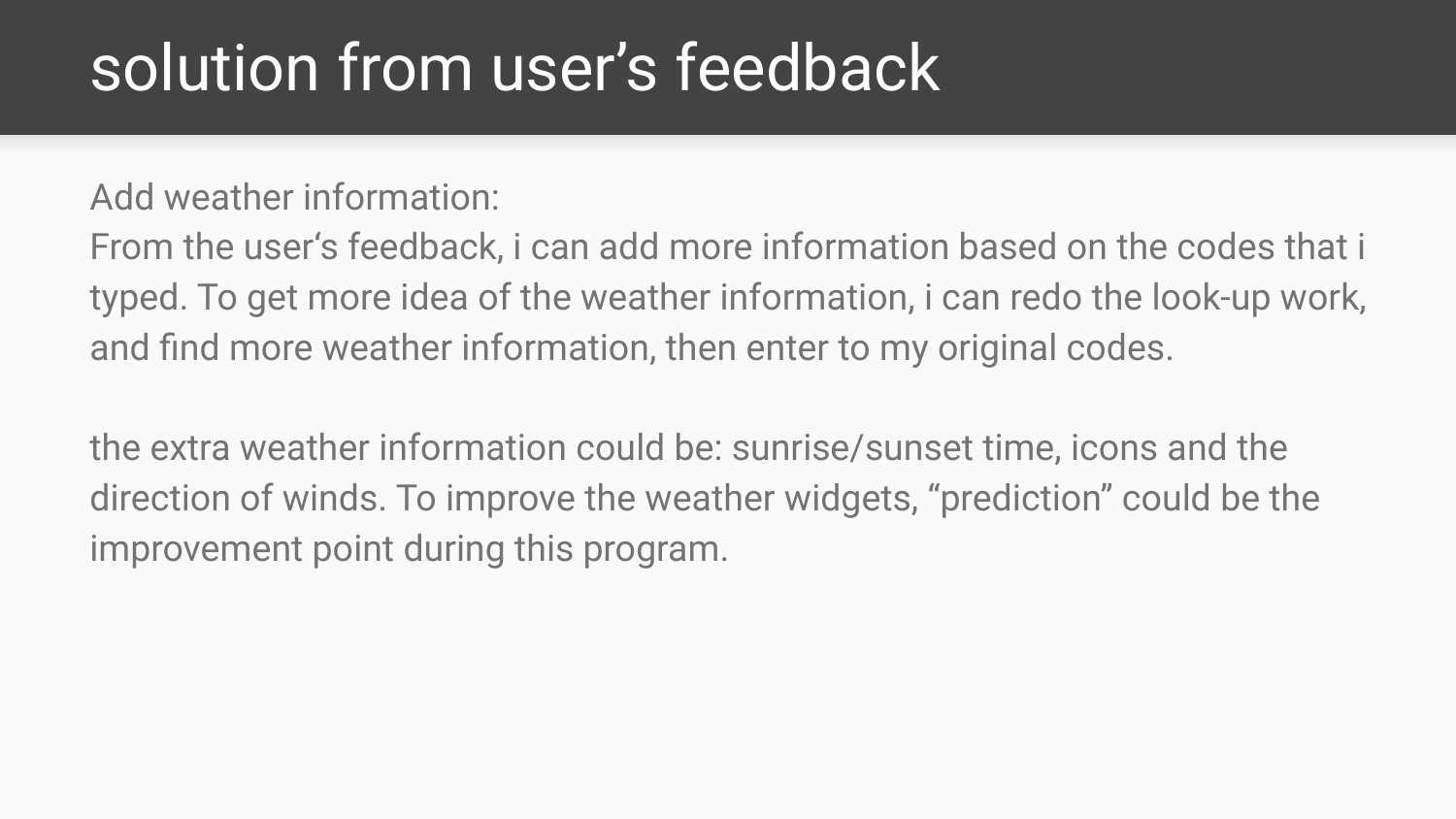

# solution from user’s feedback
Add weather information:
From the user‘s feedback, i can add more information based on the codes that i typed. To get more idea of the weather information, i can redo the look-up work, and find more weather information, then enter to my original codes.

the extra weather information could be: sunrise/sunset time, icons and the direction of winds. To improve the weather widgets, “prediction” could be the improvement point during this program.